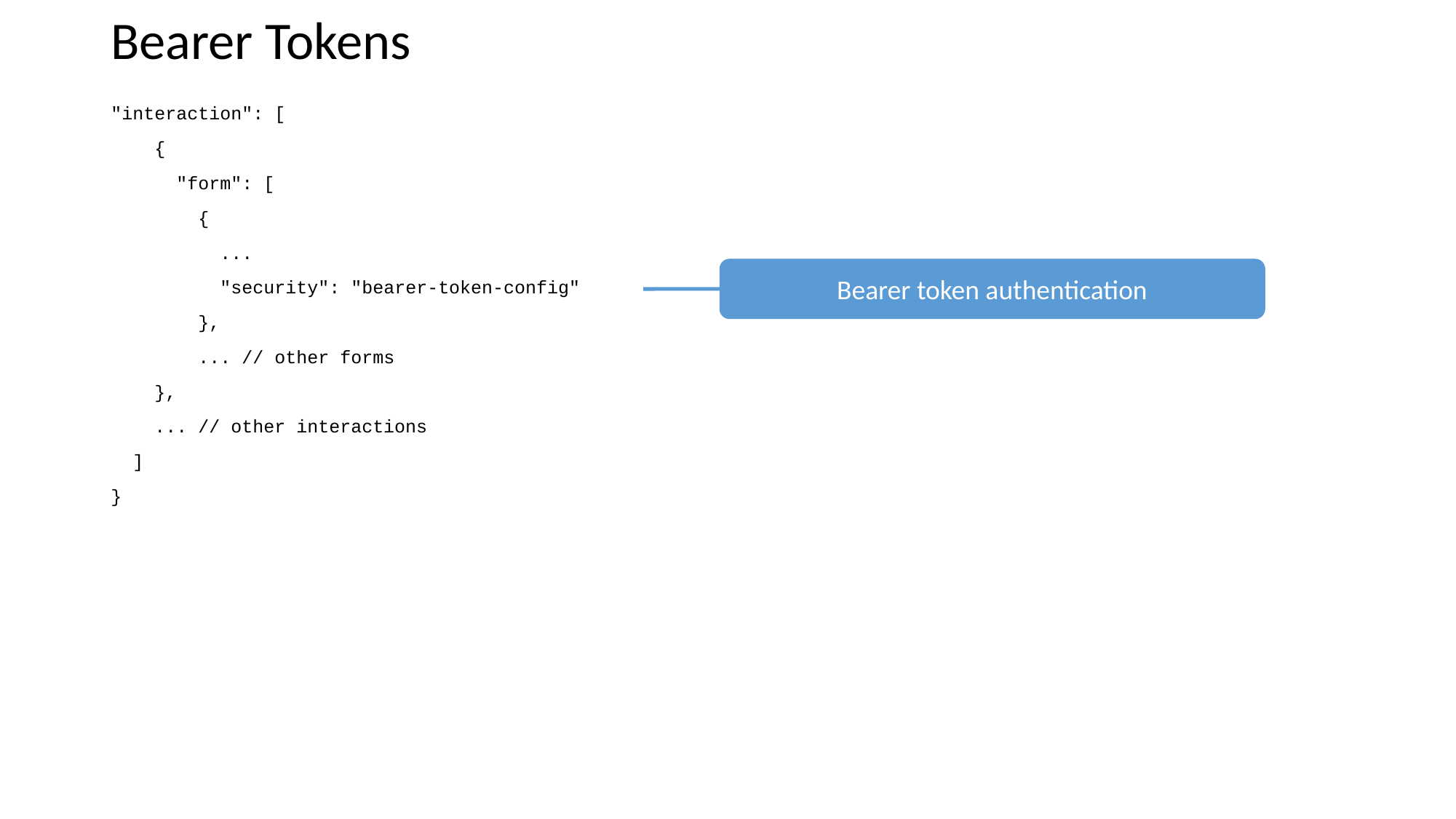

# Bearer Tokens
"interaction": [
    {
      "form": [
        {
          ...
          "security": "bearer-token-config"
        },
        ... // other forms
    },
    ... // other interactions
  ]
}
Bearer token authentication